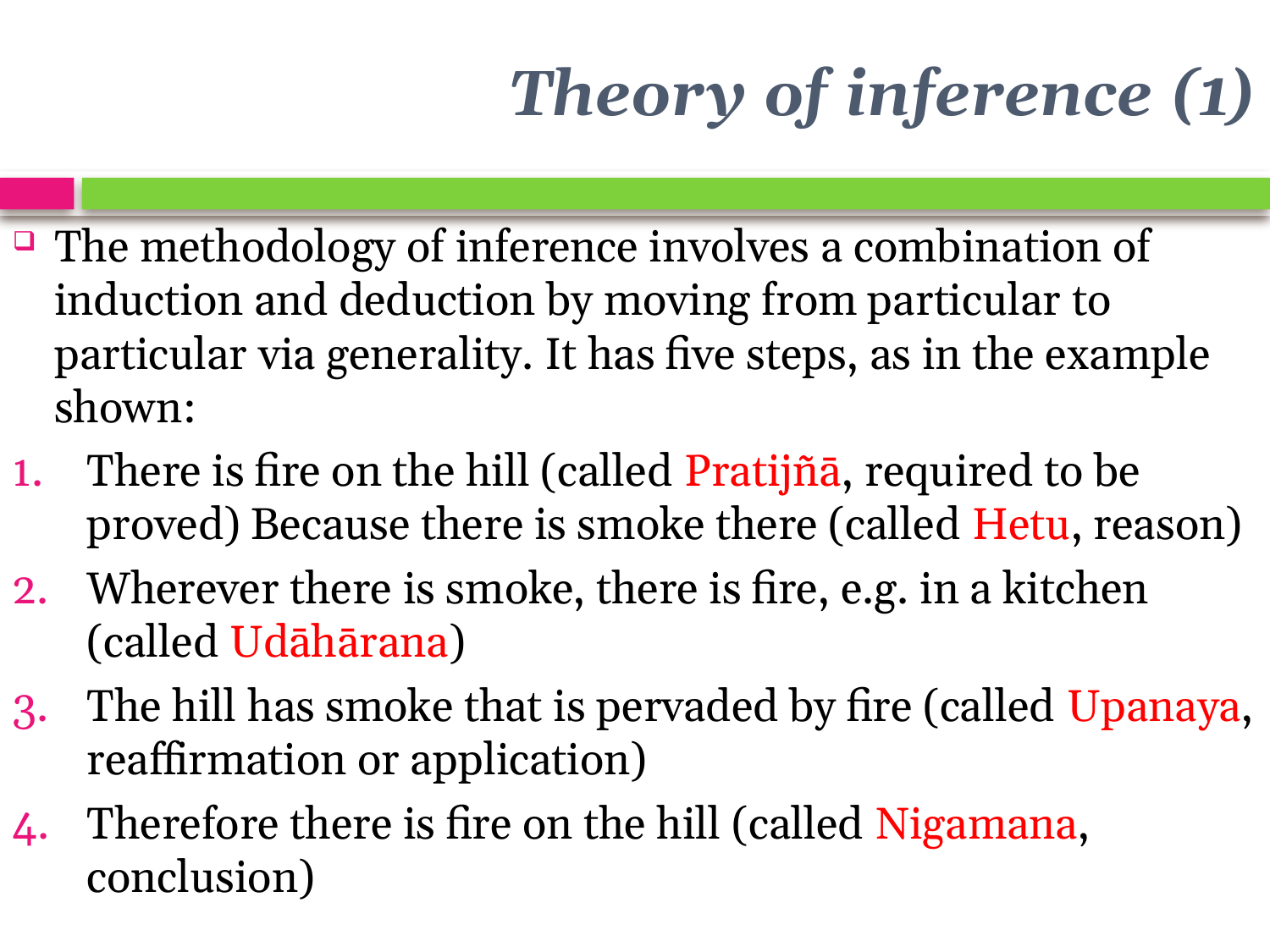

# Theory of inference (1)
The methodology of inference involves a combination of induction and deduction by moving from particular to particular via generality. It has five steps, as in the example shown:
There is fire on the hill (called Pratijñā, required to be proved) Because there is smoke there (called Hetu, reason)
Wherever there is smoke, there is fire, e.g. in a kitchen (called Udāhārana)
The hill has smoke that is pervaded by fire (called Upanaya, reaffirmation or application)
Therefore there is fire on the hill (called Nigamana, conclusion)